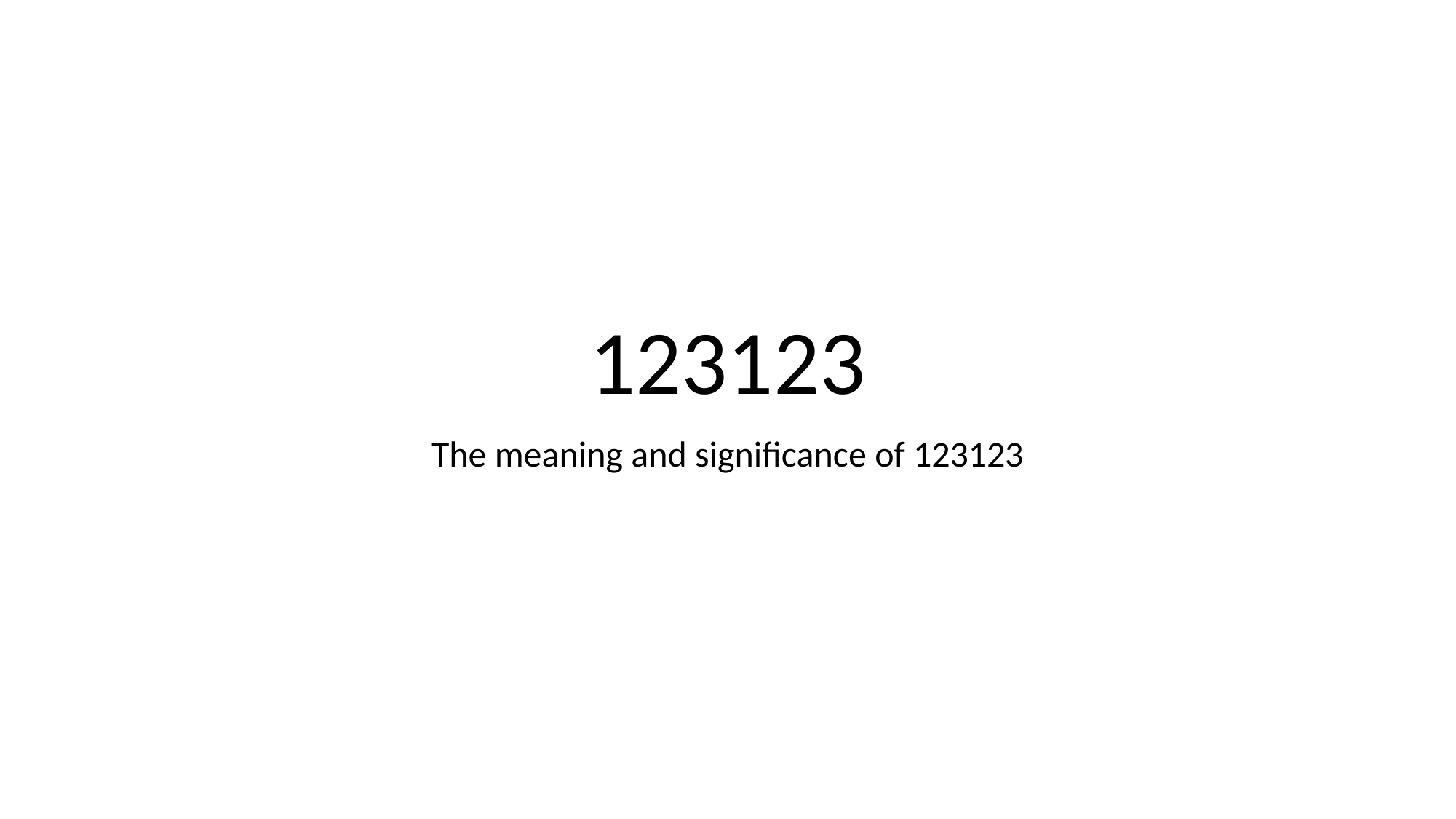

# 123123
The meaning and significance of 123123